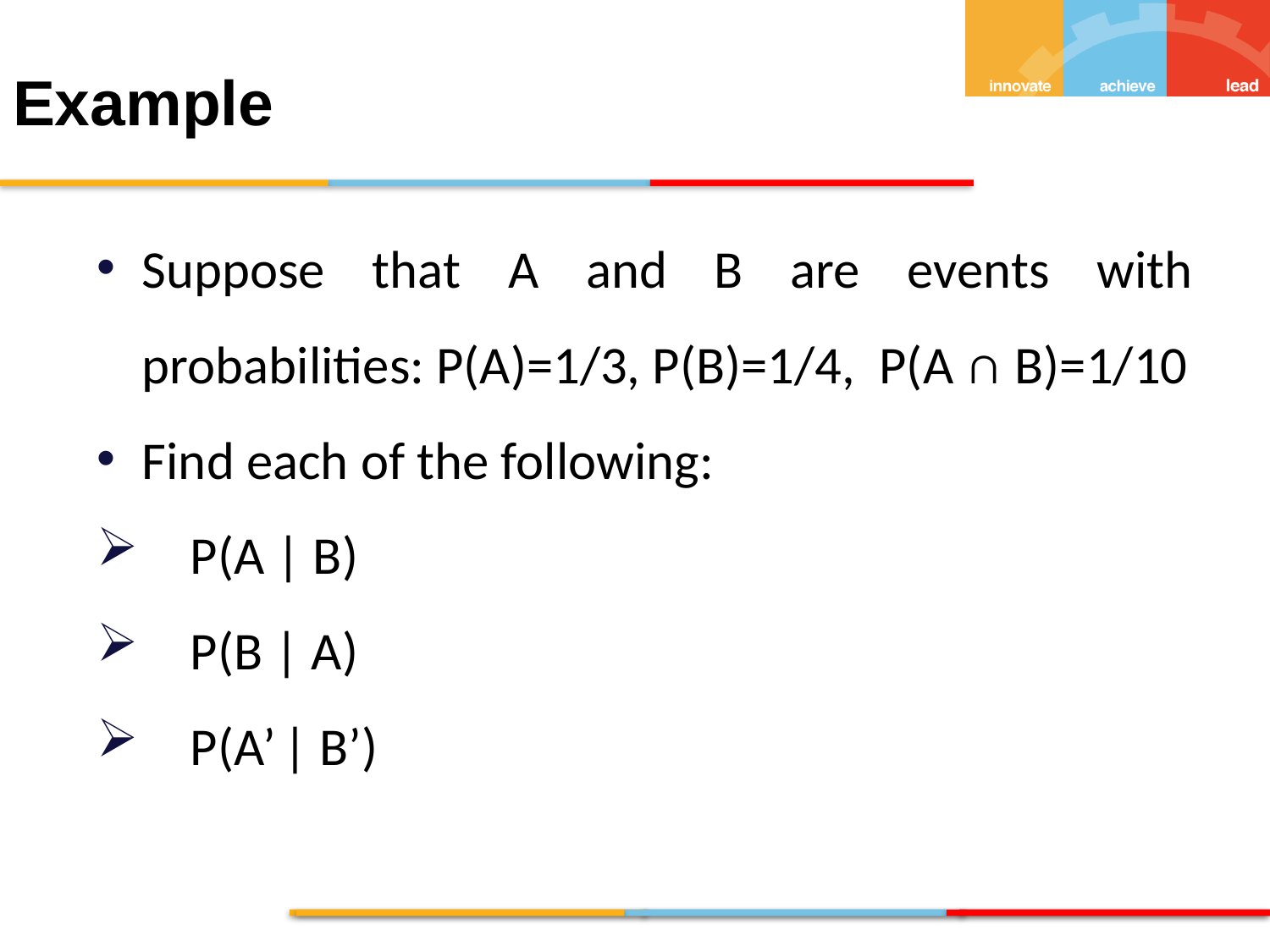

Example
Suppose that A and B are events with probabilities: P(A)=1/3, P(B)=1/4,  P(A ∩ B)=1/10
Find each of the following:
    P(A | B)
    P(B | A)
    P(A’ | B’)